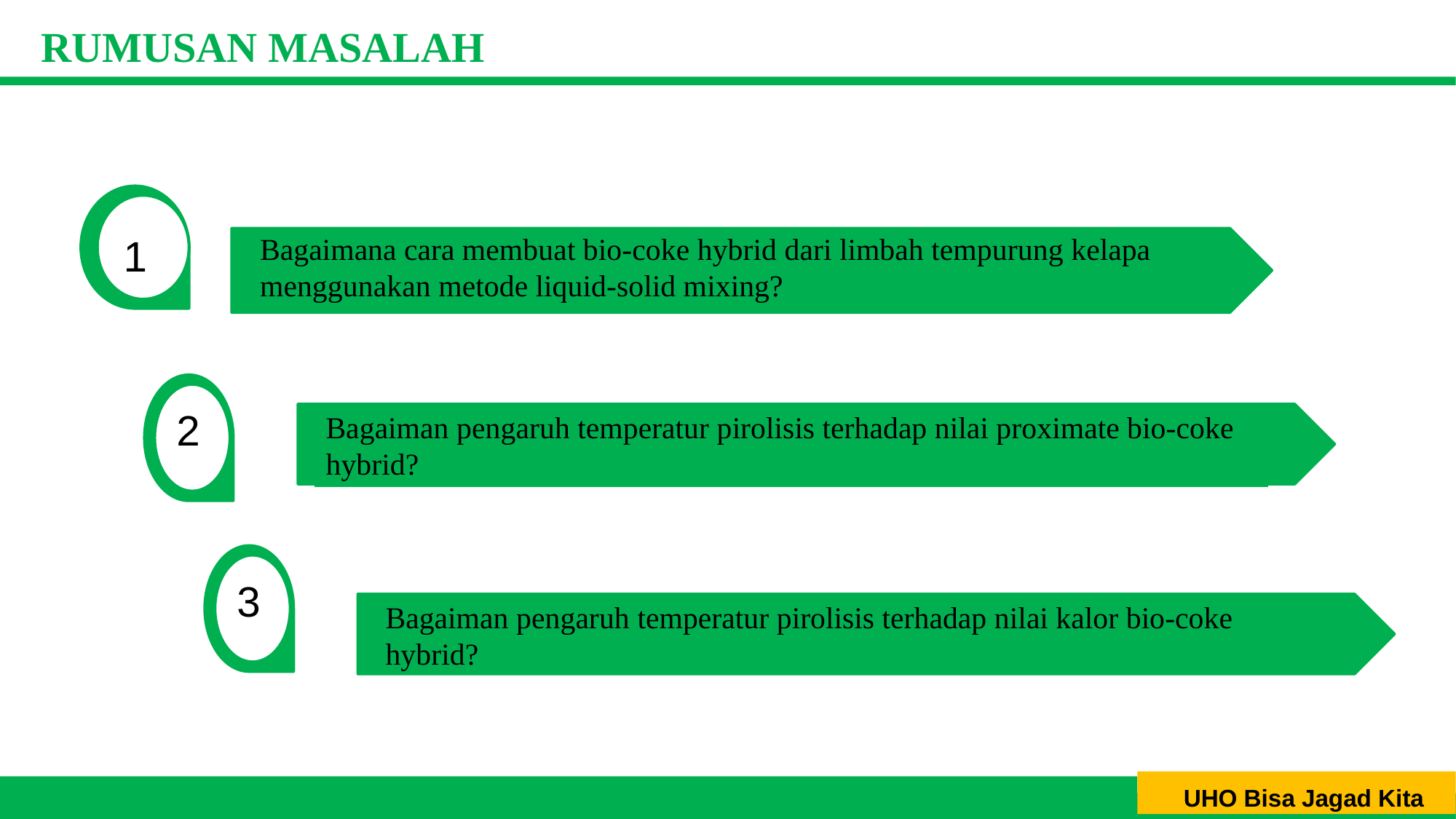

RUMUSAN MASALAH

1
Bagaimana cara membuat bio-coke hybrid dari limbah tempurung kelapa menggunakan metode liquid-solid mixing?

2

Bagaiman pengaruh temperatur pirolisis terhadap nilai proximate bio-coke hybrid?

3

Bagaiman pengaruh temperatur pirolisis terhadap nilai kalor bio-coke hybrid?

UHO Bisa Jagad Kita